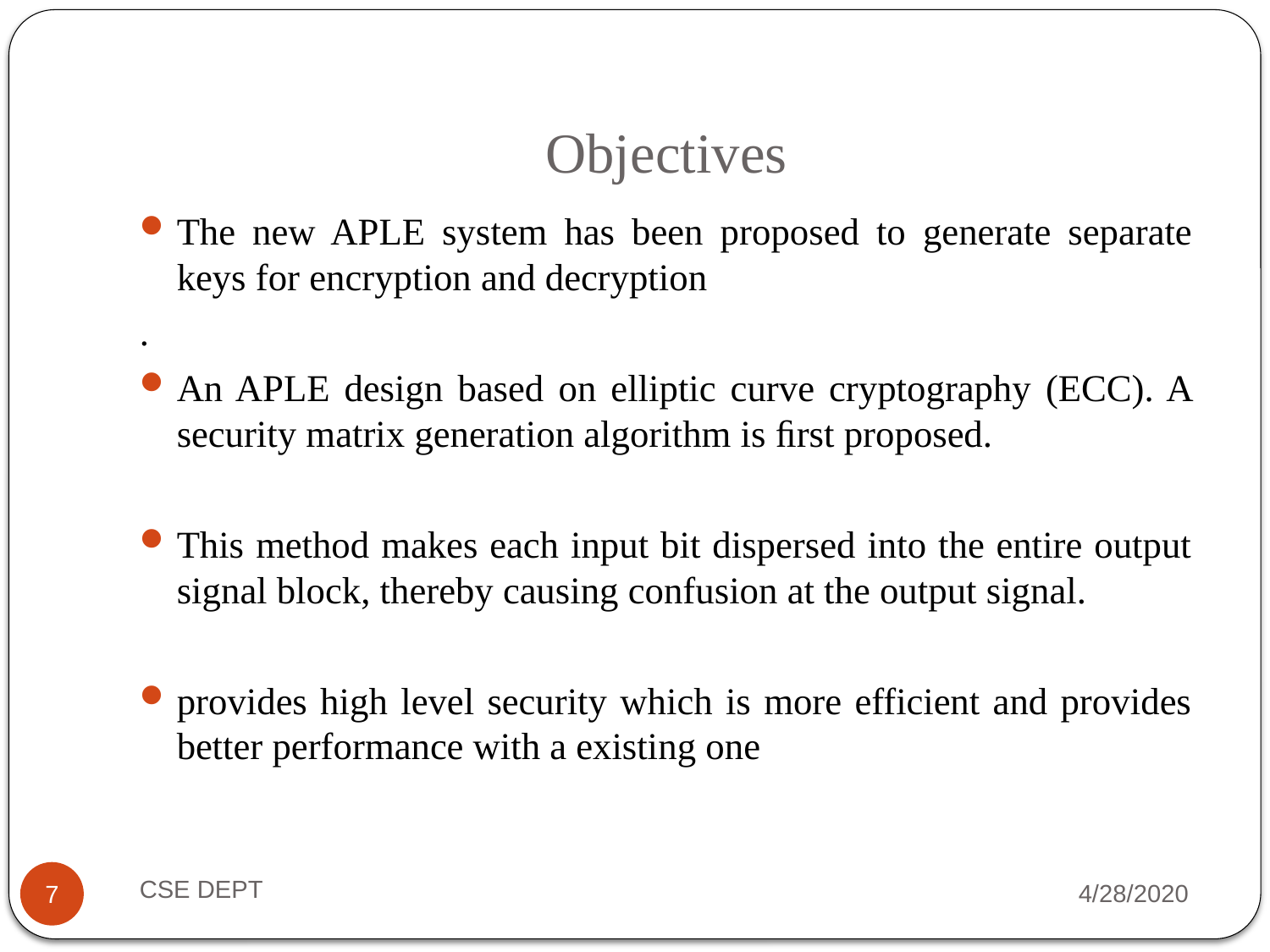

# Objectives
The new APLE system has been proposed to generate separate keys for encryption and decryption
.
An APLE design based on elliptic curve cryptography (ECC). A security matrix generation algorithm is ﬁrst proposed.

This method makes each input bit dispersed into the entire output signal block, thereby causing confusion at the output signal.

provides high level security which is more efficient and provides better performance with a existing one

CSE DEPT
4/28/2020
7